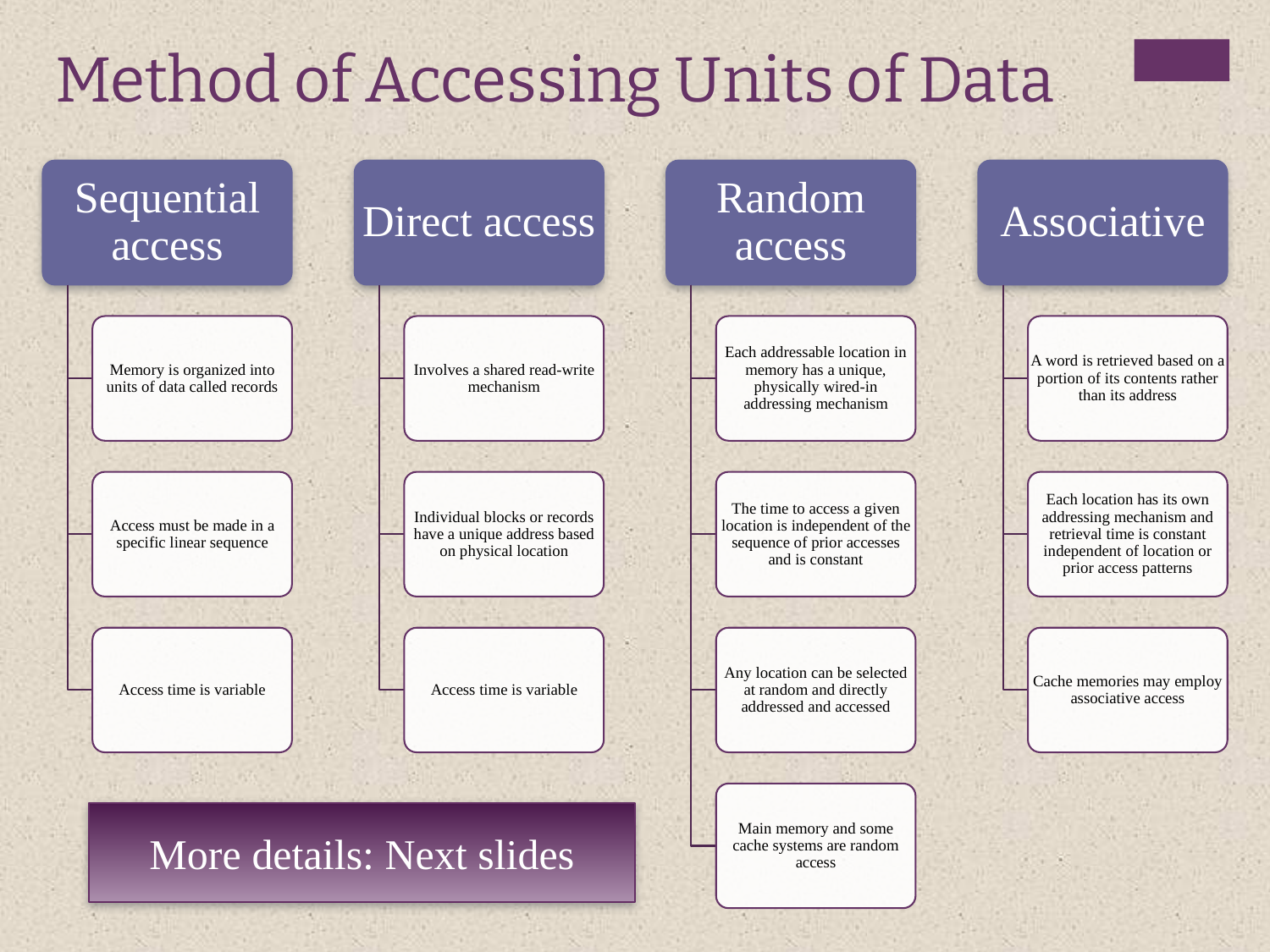

Method of Accessing Units of Data

Sequential access

Direct access

Random access

Associative

Memory is organized into units of data called records

Involves a shared read-write mechanism

Each addressable location in memory has a unique, physically wired-in addressing mechanism

A word is retrieved based on a portion of its contents rather than its address

Access must be made in a specific linear sequence

Individual blocks or records have a unique address based on physical location

The time to access a given location is independent of the sequence of prior accesses and is constant

Each location has its own addressing mechanism and retrieval time is constant independent of location or prior access patterns

Access time is variable

Access time is variable

Any location can be selected at random and directly addressed and accessed

Cache memories may employ associative access

Main memory and some cache systems are random access
More details: Next slides